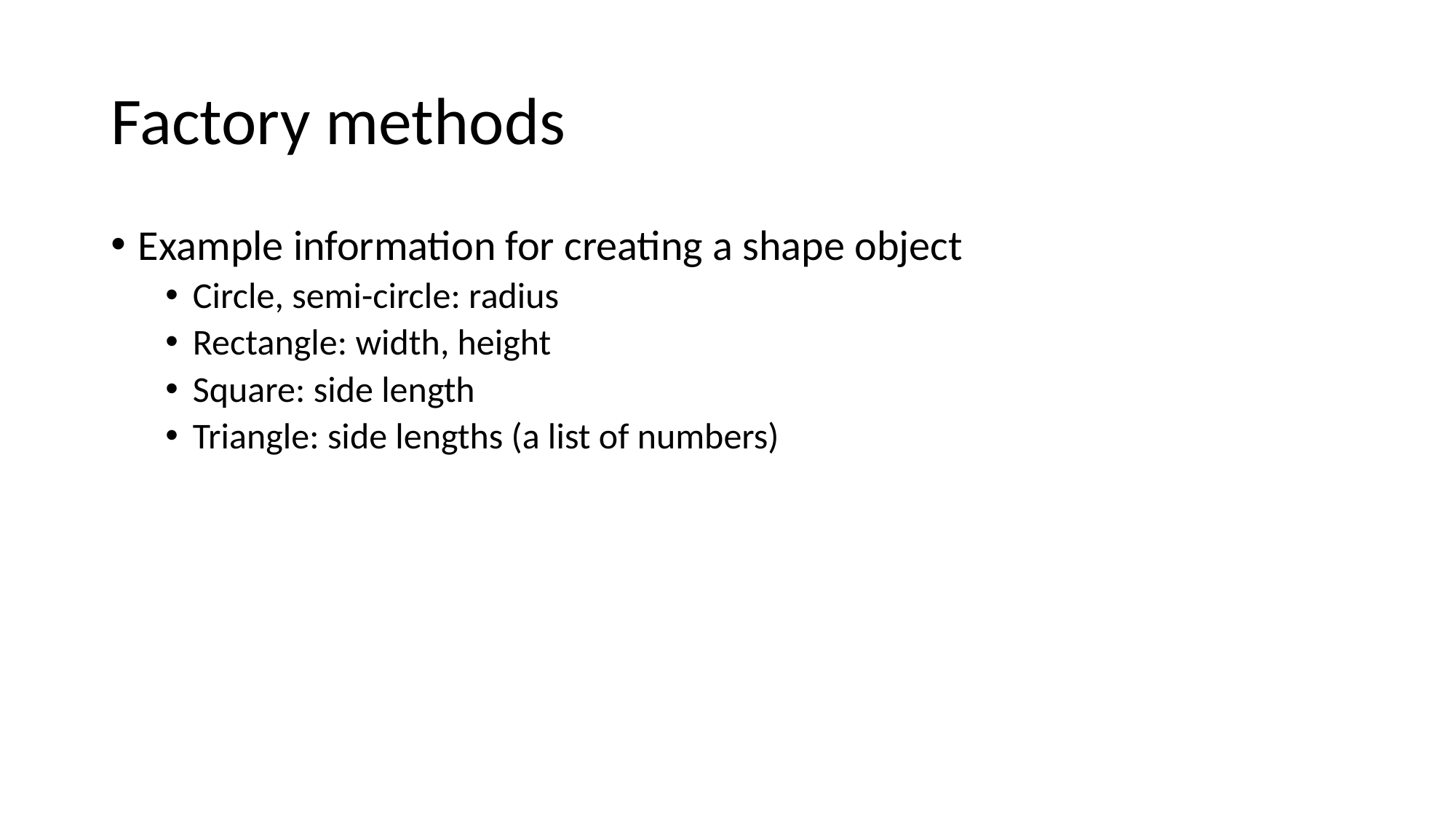

# Factory methods
Example information for creating a shape object
Circle, semi-circle: radius
Rectangle: width, height
Square: side length
Triangle: side lengths (a list of numbers)